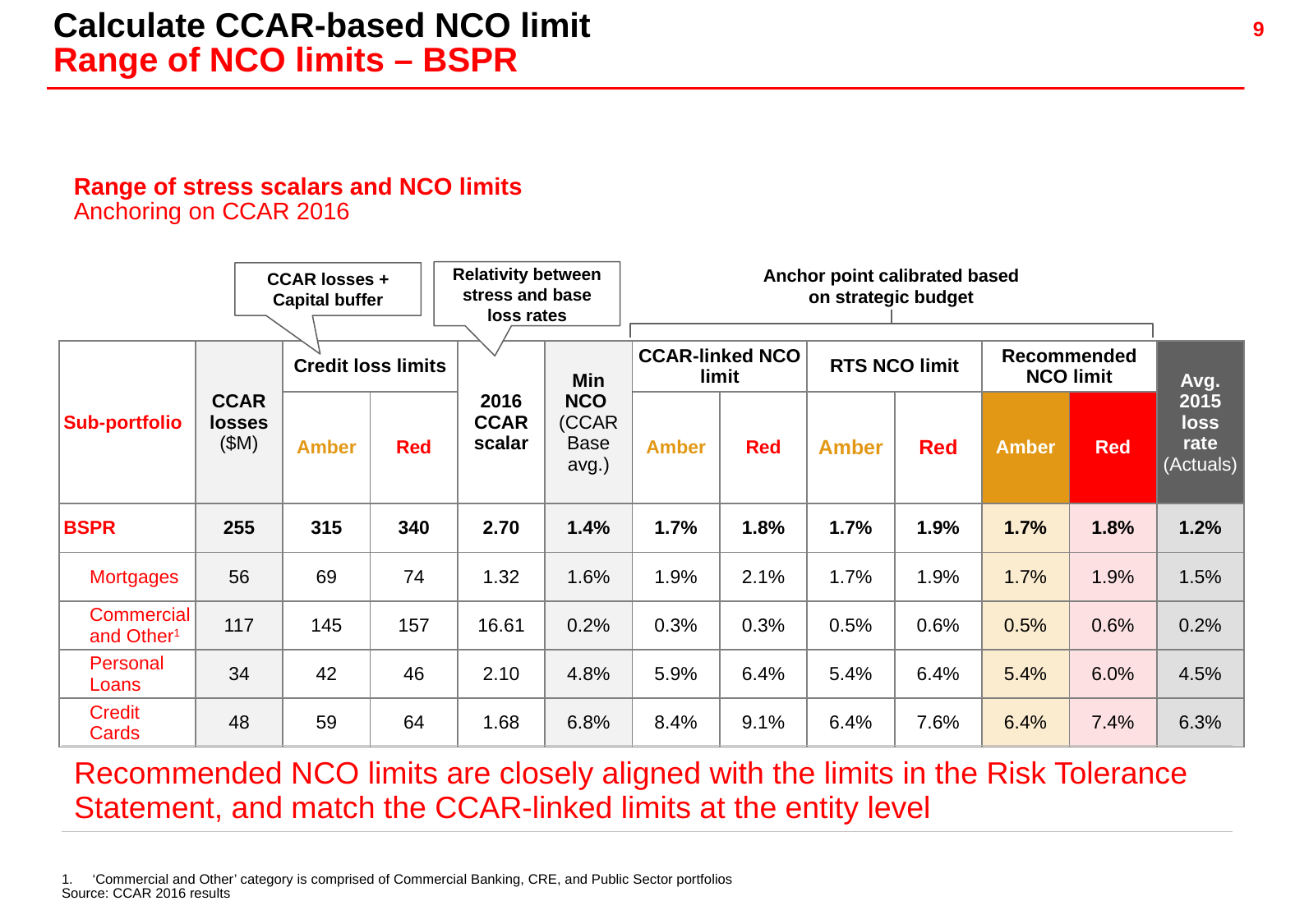

Calculate CCAR-based NCO limit
Range of NCO limits – BSPR

Range of stress scalars and NCO limits
Anchoring on CCAR 2016
Relativity between stress and base loss rates
CCAR losses + Capital buffer
Anchor point calibrated based on strategic budget
| Sub-portfolio | CCAR losses ($M) | Credit loss limits |  | 2016 CCAR scalar | Min NCO (CCAR Base avg.) | CCAR-linked NCO limit |  | RTS NCO limit |  | Recommended NCO limit |  | Avg. 2015 loss rate (Actuals) |
| --- | --- | --- | --- | --- | --- | --- | --- | --- | --- | --- | --- | --- |
|  |  | Amber | Red |  |  | Amber | Red | Amber | Red | Amber | Red |  |
| BSPR | 255 | 315 | 340 | 2.70 | 1.4% | 1.7% | 1.8% | 1.7% | 1.9% | 1.7% | 1.8% | 1.2% |
| Mortgages | 56 | 69 | 74 | 1.32 | 1.6% | 1.9% | 2.1% | 1.7% | 1.9% | 1.7% | 1.9% | 1.5% |
| Commercial and Other1 | 117 | 145 | 157 | 16.61 | 0.2% | 0.3% | 0.3% | 0.5% | 0.6% | 0.5% | 0.6% | 0.2% |
| Personal Loans | 34 | 42 | 46 | 2.10 | 4.8% | 5.9% | 6.4% | 5.4% | 6.4% | 5.4% | 6.0% | 4.5% |
| Credit Cards | 48 | 59 | 64 | 1.68 | 6.8% | 8.4% | 9.1% | 6.4% | 7.6% | 6.4% | 7.4% | 6.3% |
| Recommended NCO limits are closely aligned with the limits in the Risk Tolerance Statement, and match the CCAR-linked limits at the entity level |
| --- |
‘Commercial and Other’ category is comprised of Commercial Banking, CRE, and Public Sector portfolios
Source: CCAR 2016 results